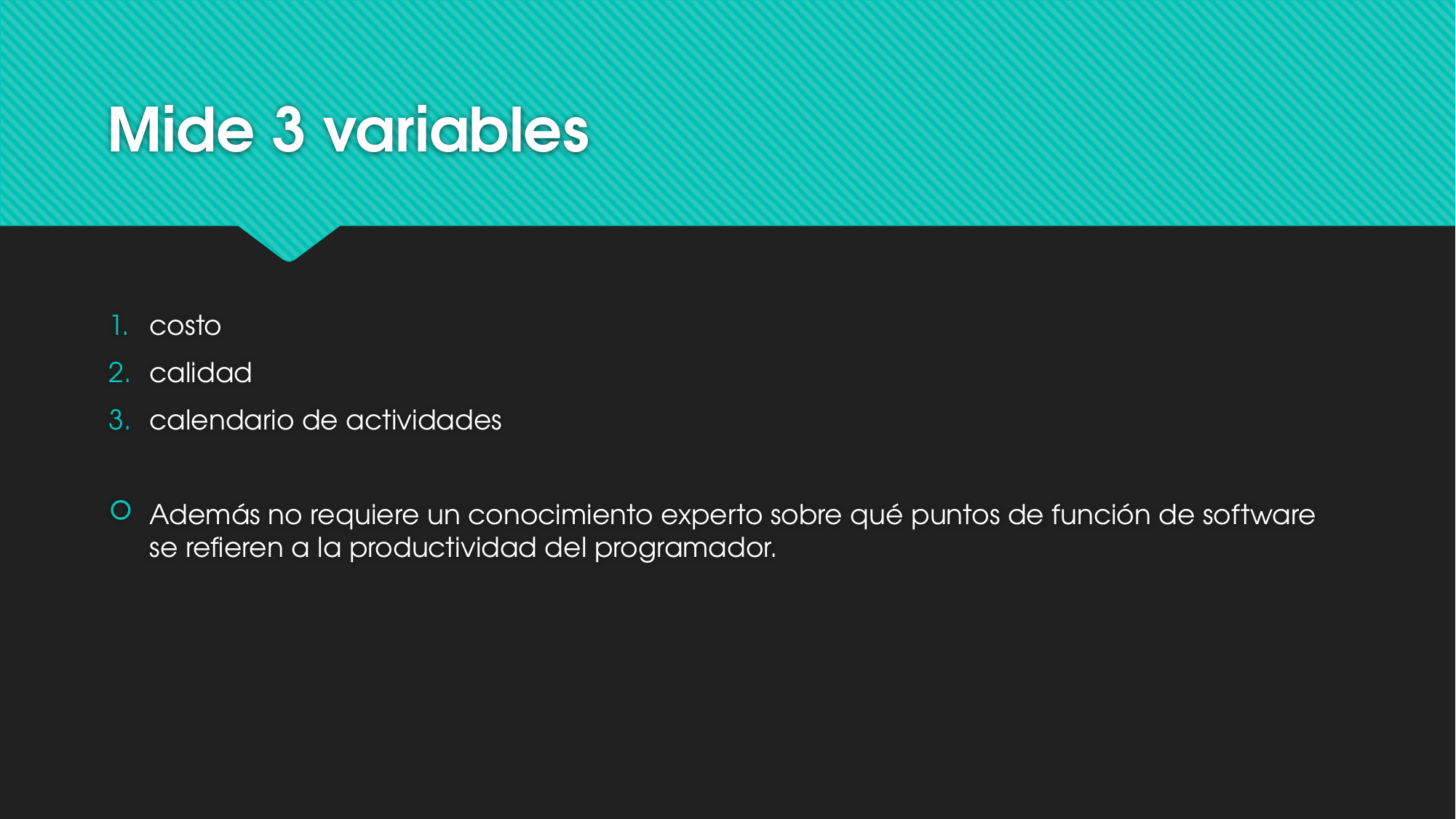

# Mide 3 variables
costo
calidad
calendario de actividades

Además no requiere un conocimiento experto sobre qué puntos de función de software se refieren a la productividad del programador.